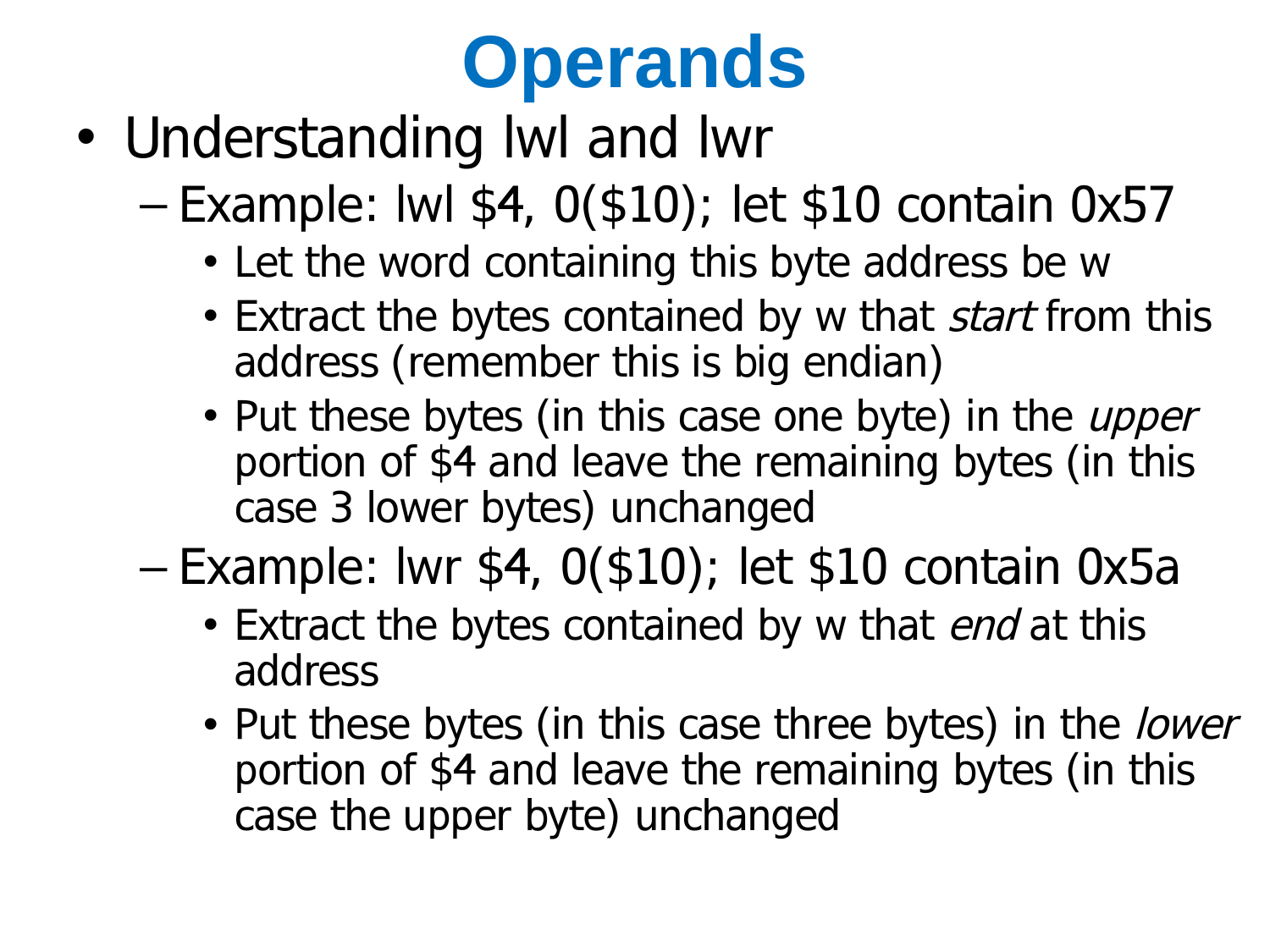

# Operands
Understanding lwl and lwr
Example: lwl $4, 0($10); let $10 contain 0x57
Let the word containing this byte address be w
Extract the bytes contained by w that start from this address (remember this is big endian)
Put these bytes (in this case one byte) in the upper portion of $4 and leave the remaining bytes (in this case 3 lower bytes) unchanged
Example: lwr $4, 0($10); let $10 contain 0x5a
Extract the bytes contained by w that end at this address
Put these bytes (in this case three bytes) in the lower portion of $4 and leave the remaining bytes (in this case the upper byte) unchanged